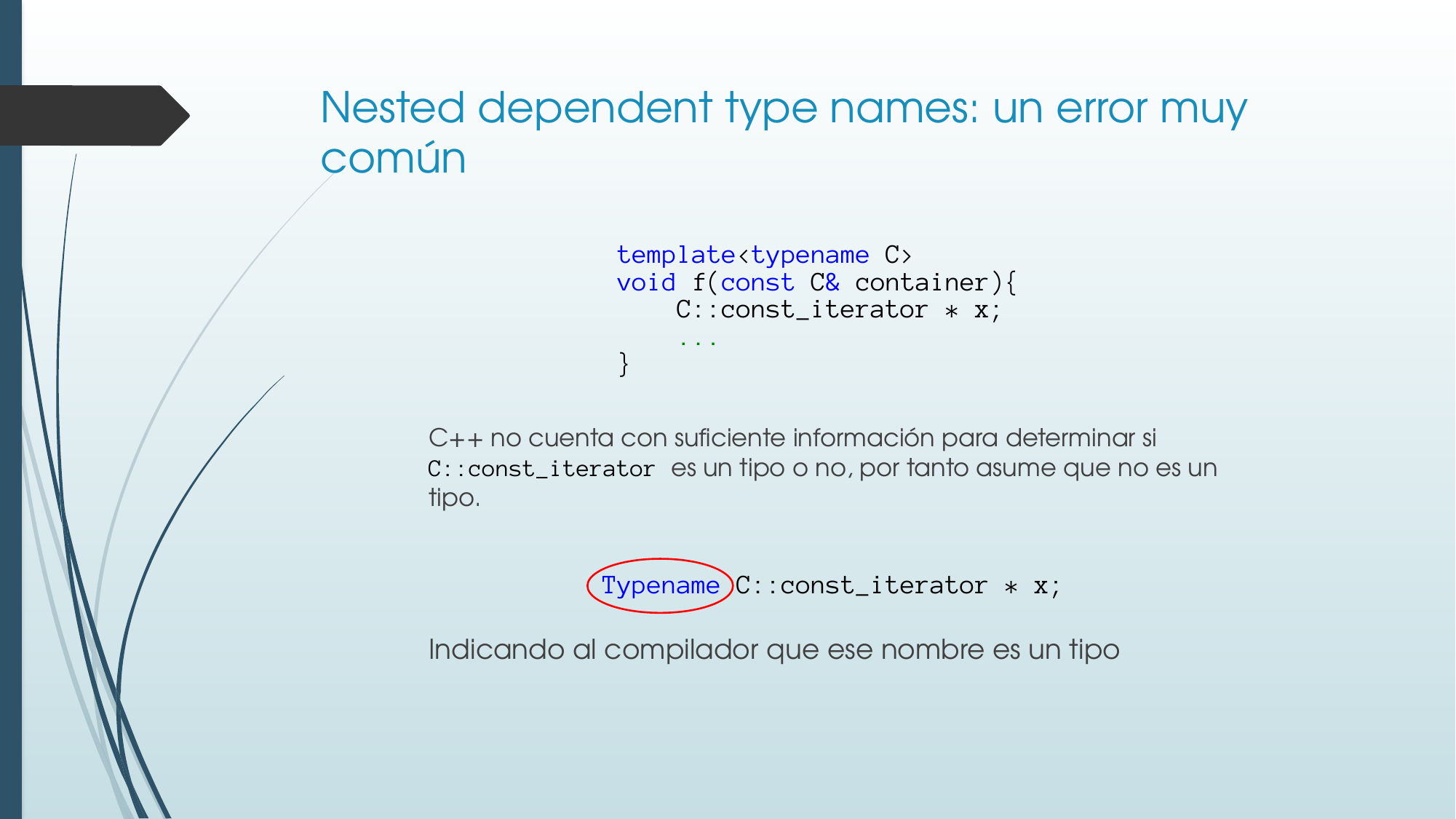

# Nested dependent type names: un error muy común
template<typename C>
void f(const C& container){
    C::const_iterator * x;
    ...
}
C++ no cuenta con suficiente información para determinar si C::const_iterator es un tipo o no, por tanto asume que no es un tipo.

Typename C::const_iterator * x;
Indicando al compilador que ese nombre es un tipo